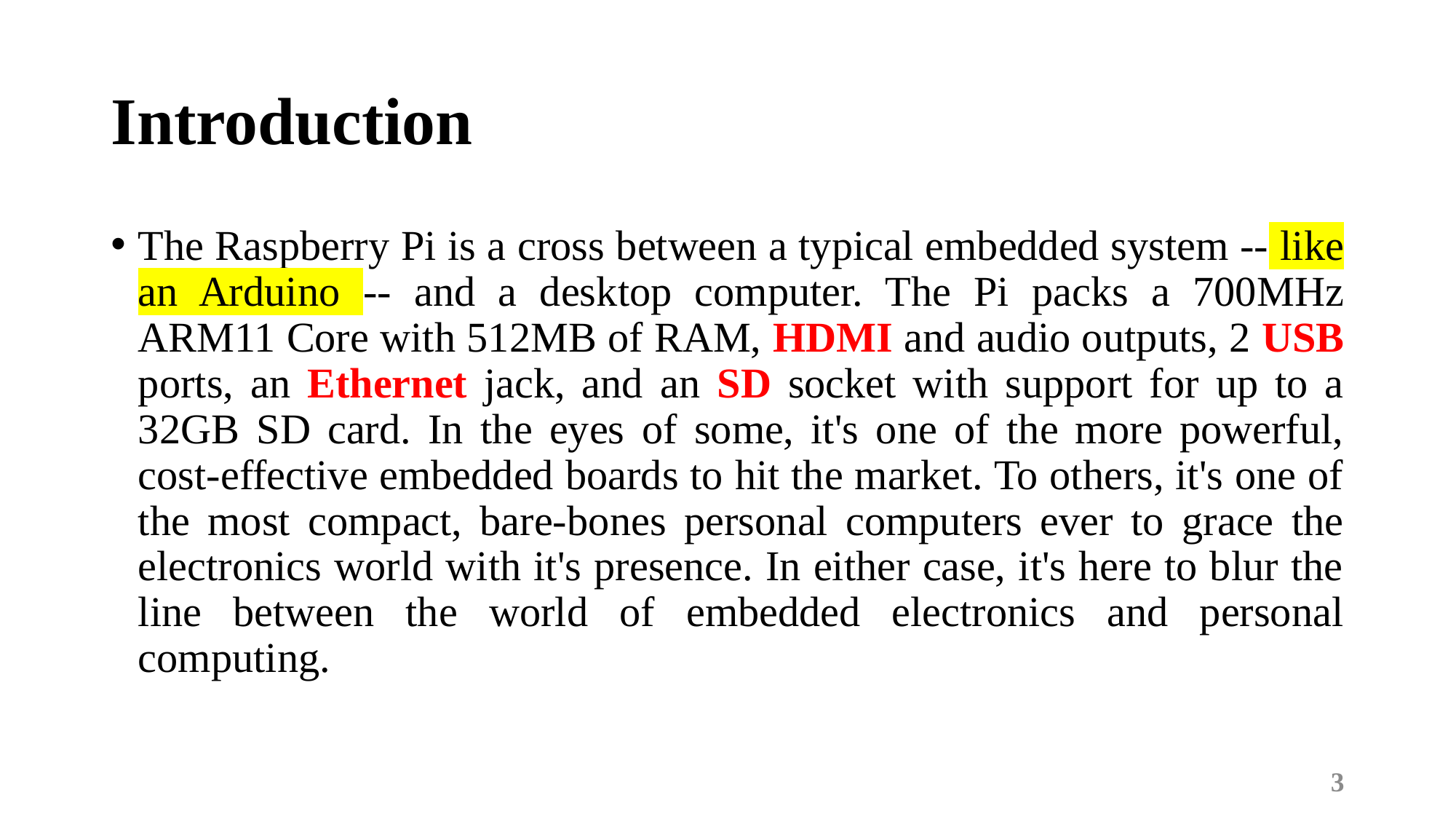

# Introduction
The Raspberry Pi is a cross between a typical embedded system -- like an Arduino -- and a desktop computer. The Pi packs a 700MHz ARM11 Core with 512MB of RAM, HDMI and audio outputs, 2 USB ports, an Ethernet jack, and an SD socket with support for up to a 32GB SD card. In the eyes of some, it's one of the more powerful, cost-effective embedded boards to hit the market. To others, it's one of the most compact, bare-bones personal computers ever to grace the electronics world with it's presence. In either case, it's here to blur the line between the world of embedded electronics and personal computing.

3